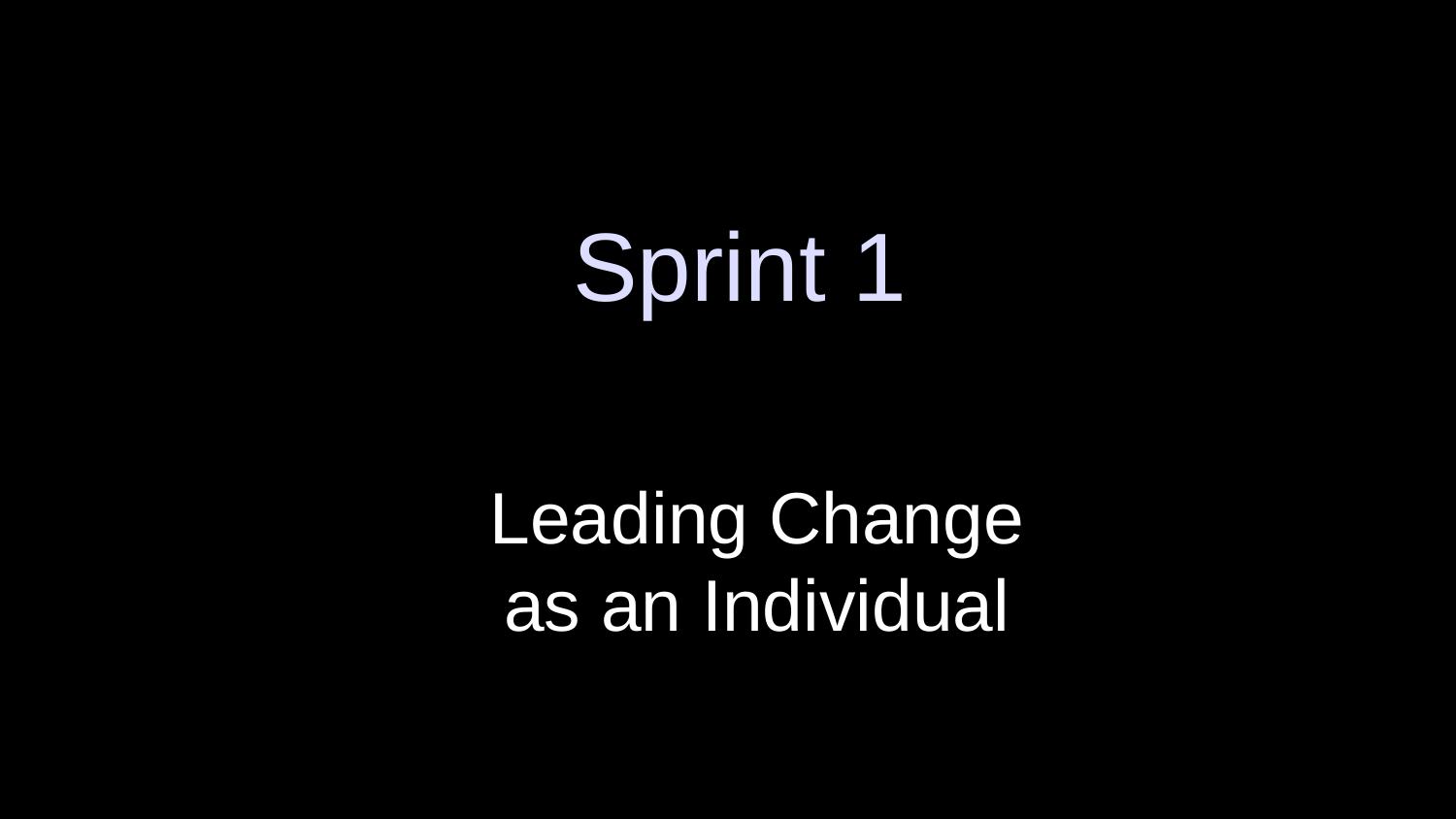

Sprint 1
# Leading Change
as an Individual